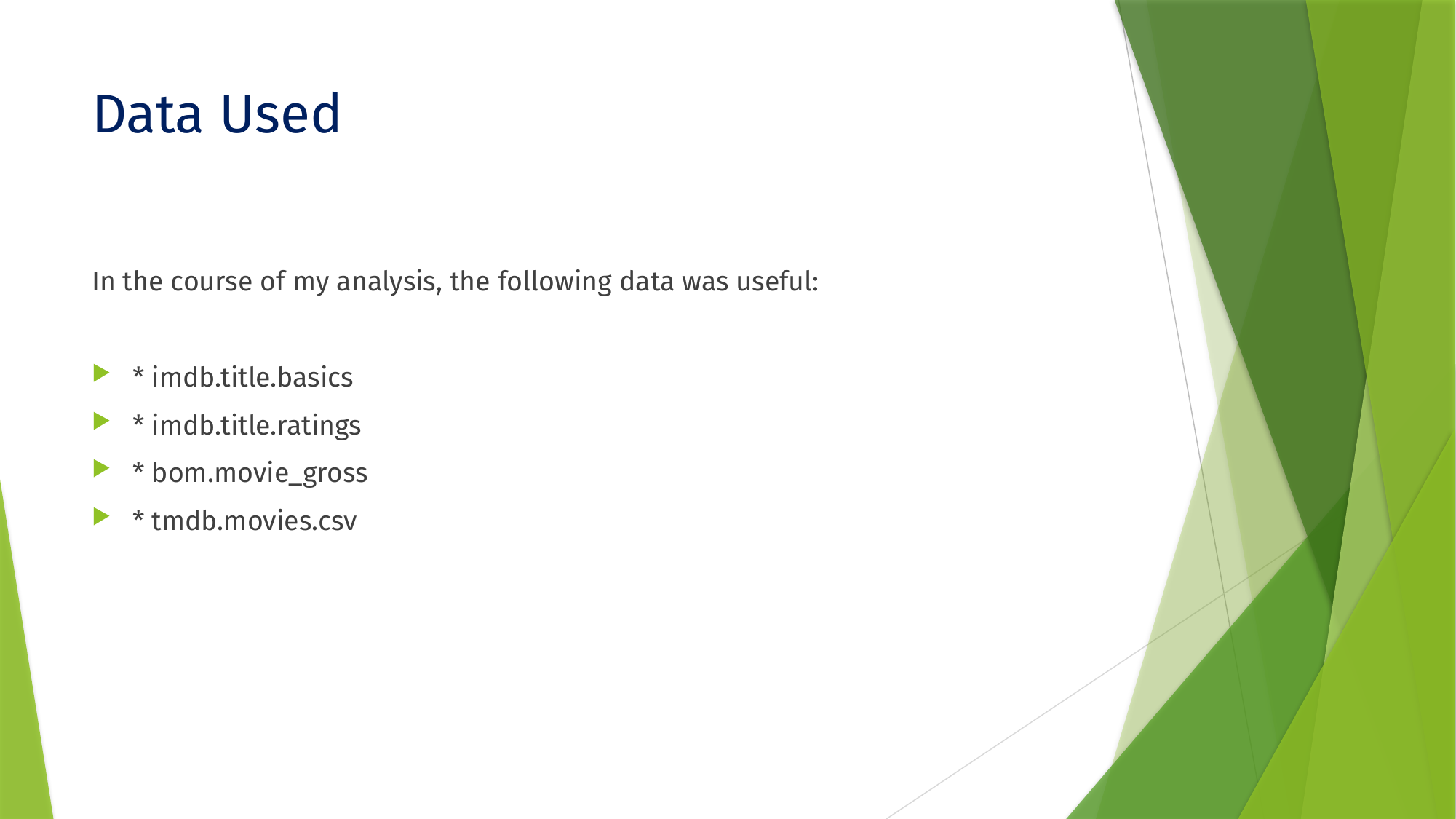

# Data Used
In the course of my analysis, the following data was useful:

* imdb.title.basics
* imdb.title.ratings
* bom.movie_gross
* tmdb.movies.csv